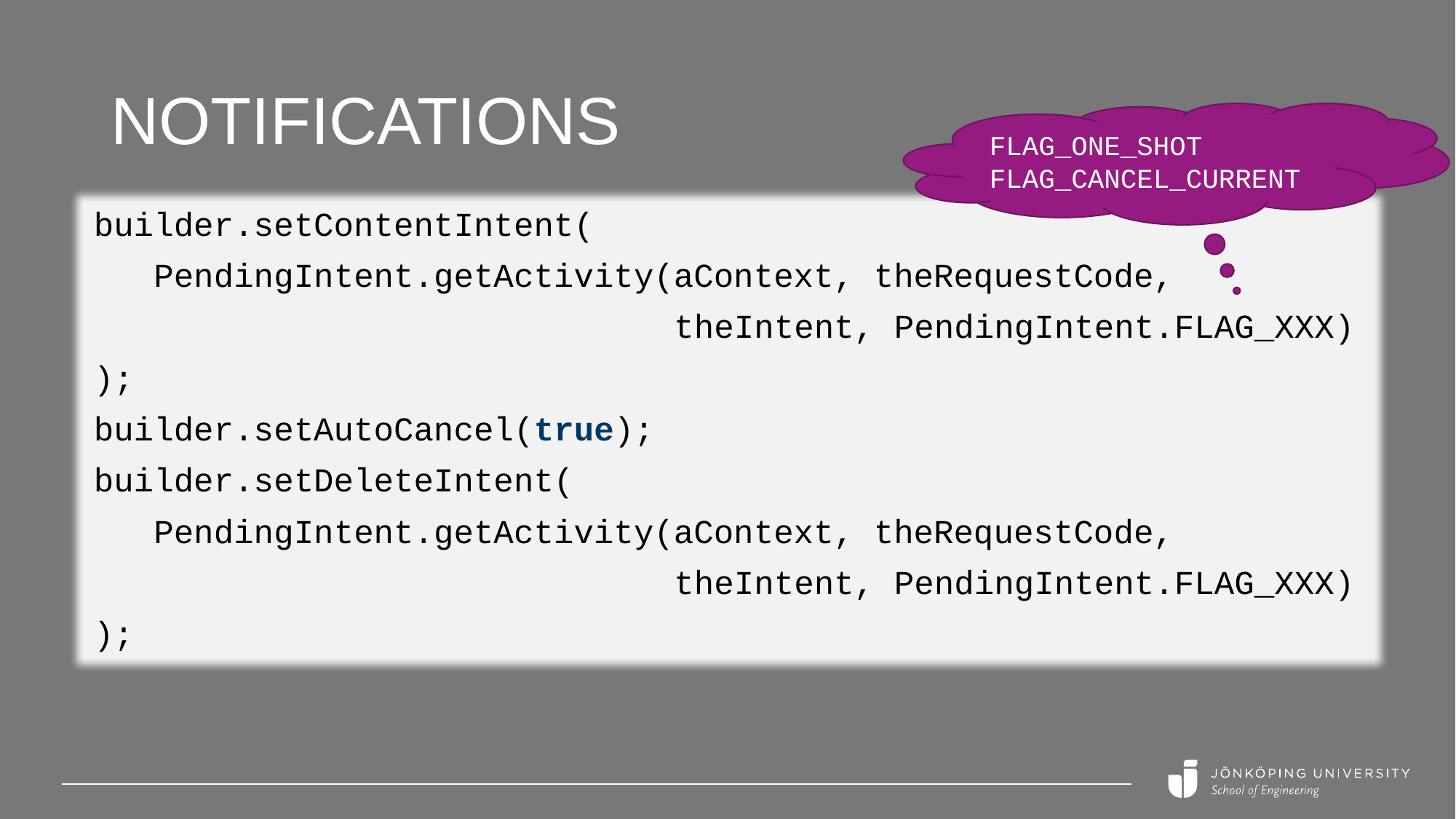

# notifications
FLAG_ONE_SHOT
FLAG_CANCEL_CURRENT
builder.setContentIntent(
   PendingIntent.getActivity(aContext, theRequestCode,
                             theIntent, PendingIntent.FLAG_XXX)
);
builder.setAutoCancel(true);
builder.setDeleteIntent(
   PendingIntent.getActivity(aContext, theRequestCode,
                             theIntent, PendingIntent.FLAG_XXX)
);